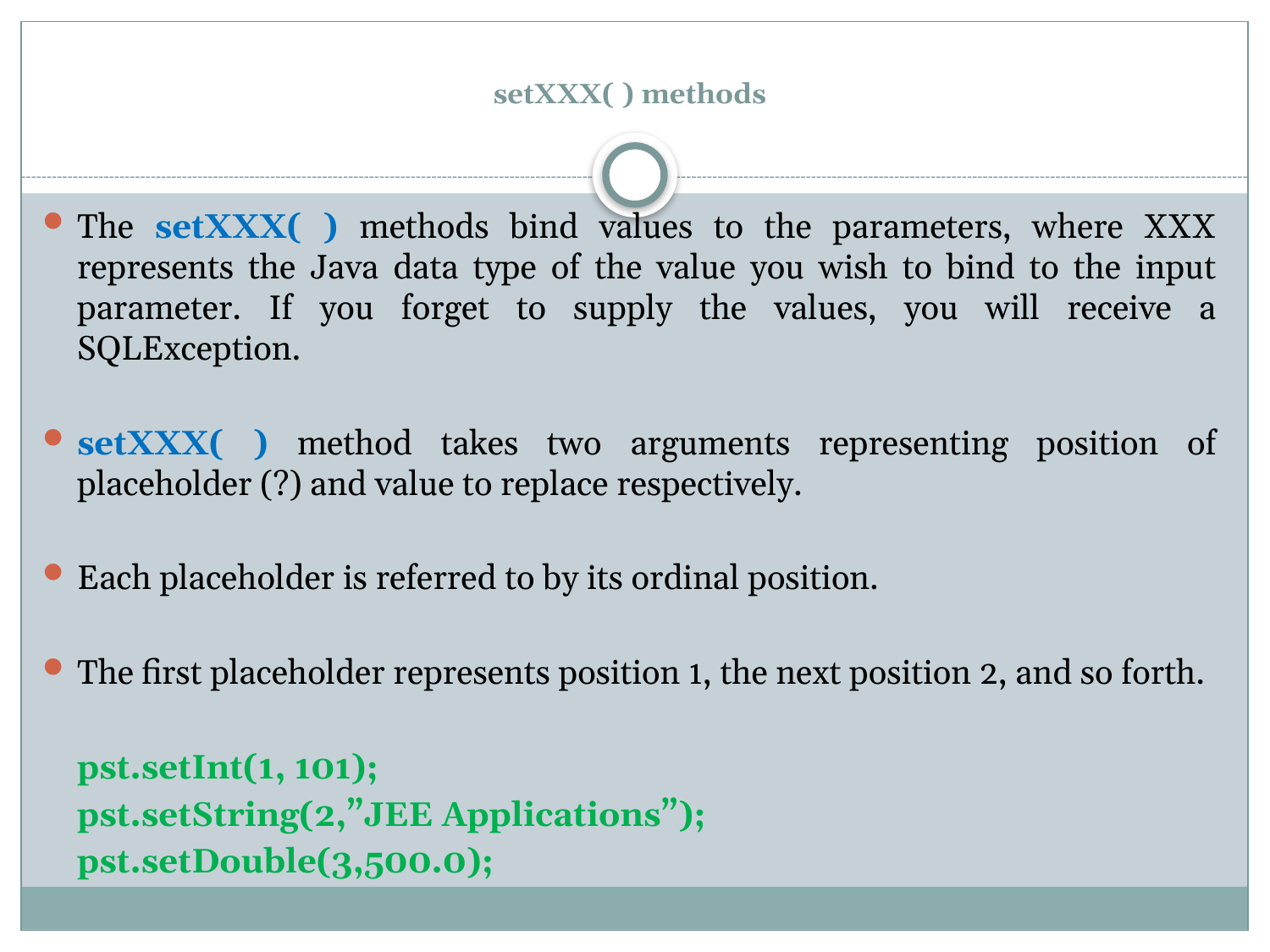

# setXXX( ) methods
The setXXX( ) methods bind values to the parameters, where XXX represents the Java data type of the value you wish to bind to the input parameter. If you forget to supply the values, you will receive a SQLException.

setXXX( ) method takes two arguments representing position of placeholder (?) and value to replace respectively.

Each placeholder is referred to by its ordinal position.

The first placeholder represents position 1, the next position 2, and so forth.

		pst.setInt(1, 101);
		pst.setString(2,”JEE Applications”);
		pst.setDouble(3,500.0);